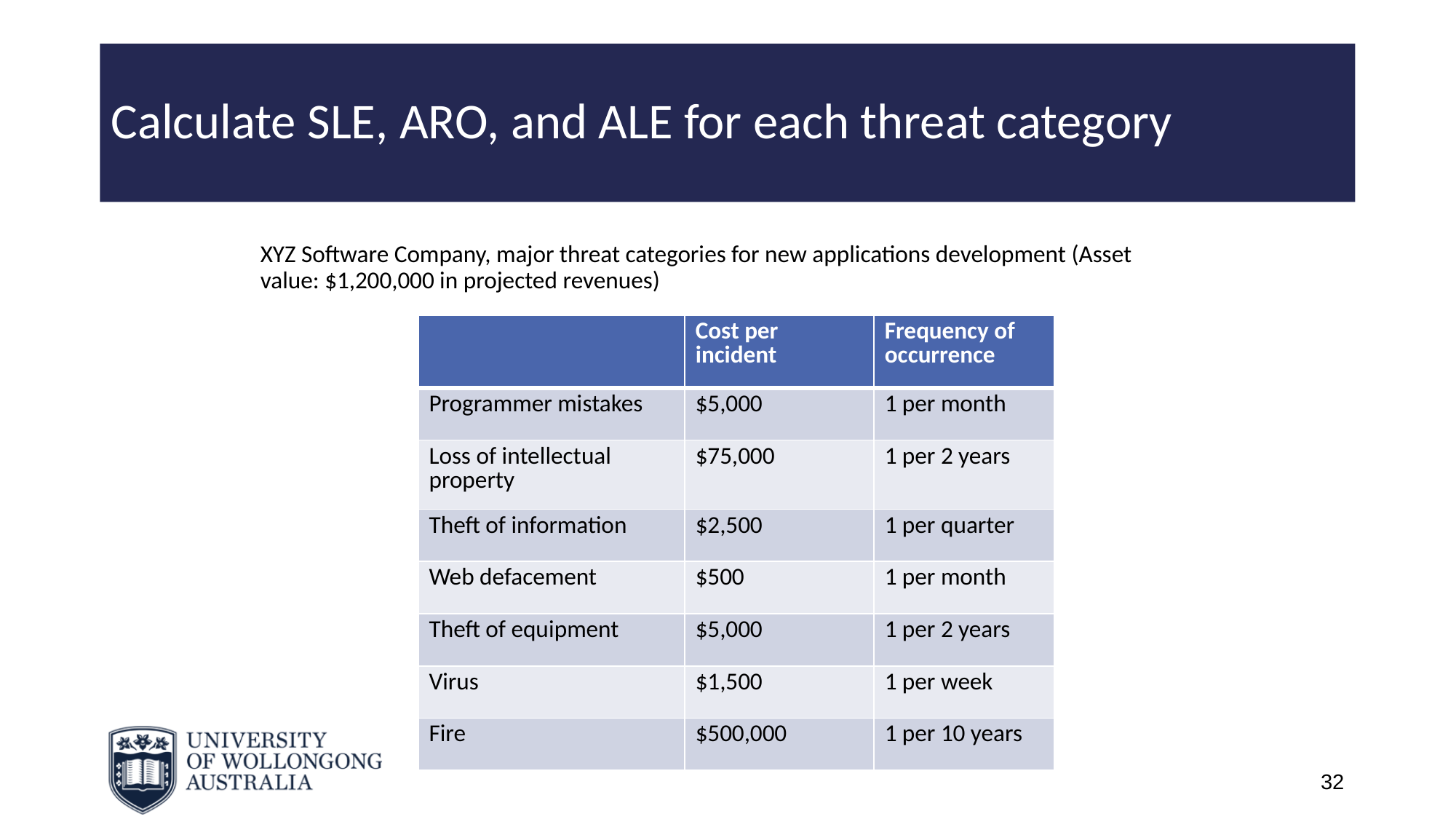

# Calculate SLE, ARO, and ALE for each threat category
XYZ Software Company, major threat categories for new applications development (Asset value: $1,200,000 in projected revenues)
|  | Cost per incident | Frequency of occurrence |
| --- | --- | --- |
| Programmer mistakes | $5,000 | 1 per month |
| Loss of intellectual property | $75,000 | 1 per 2 years |
| Theft of information | $2,500 | 1 per quarter |
| Web defacement | $500 | 1 per month |
| Theft of equipment | $5,000 | 1 per 2 years |
| Virus | $1,500 | 1 per week |
| Fire | $500,000 | 1 per 10 years |
32